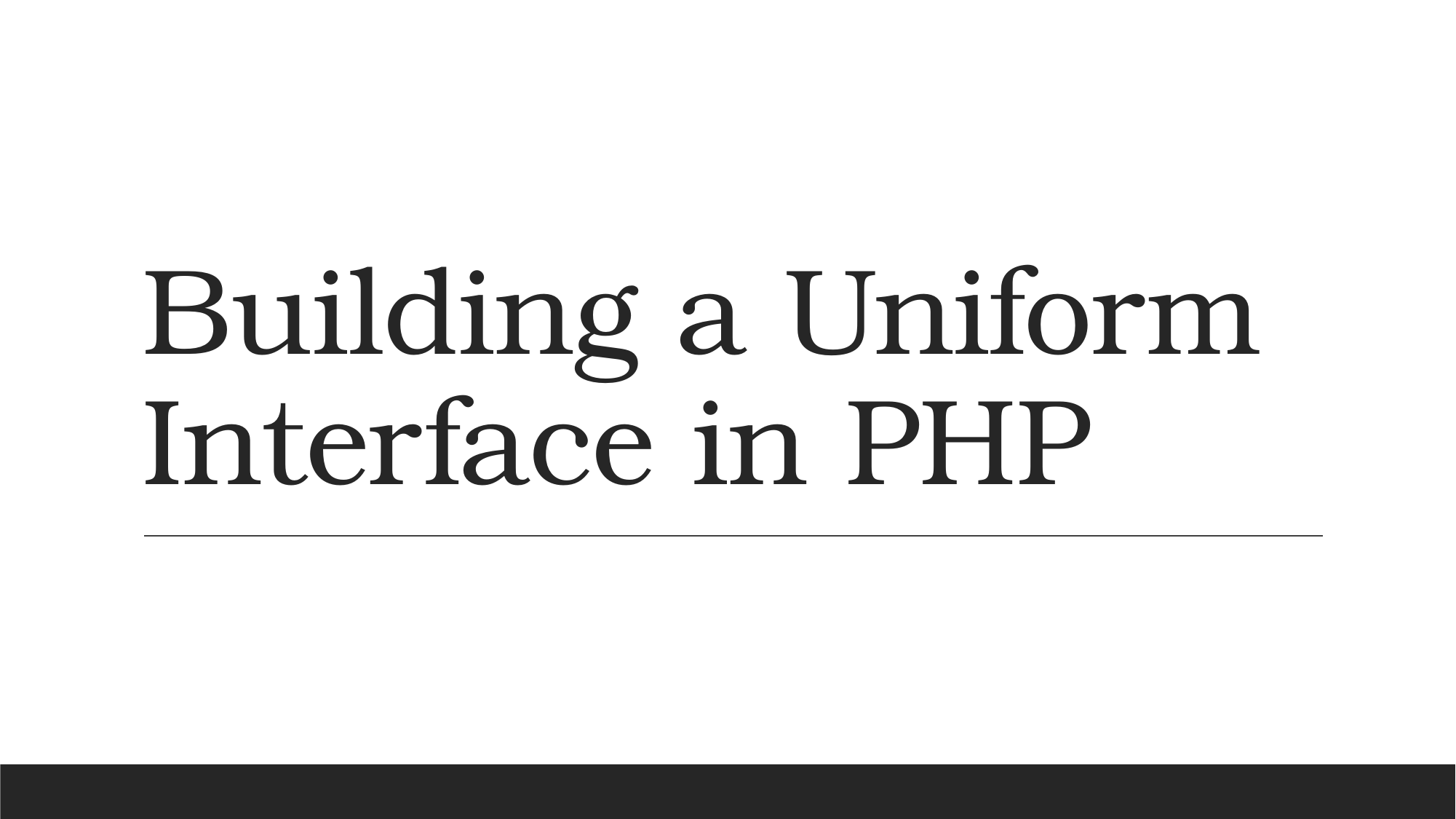

# Building a Uniform Interface in PHP